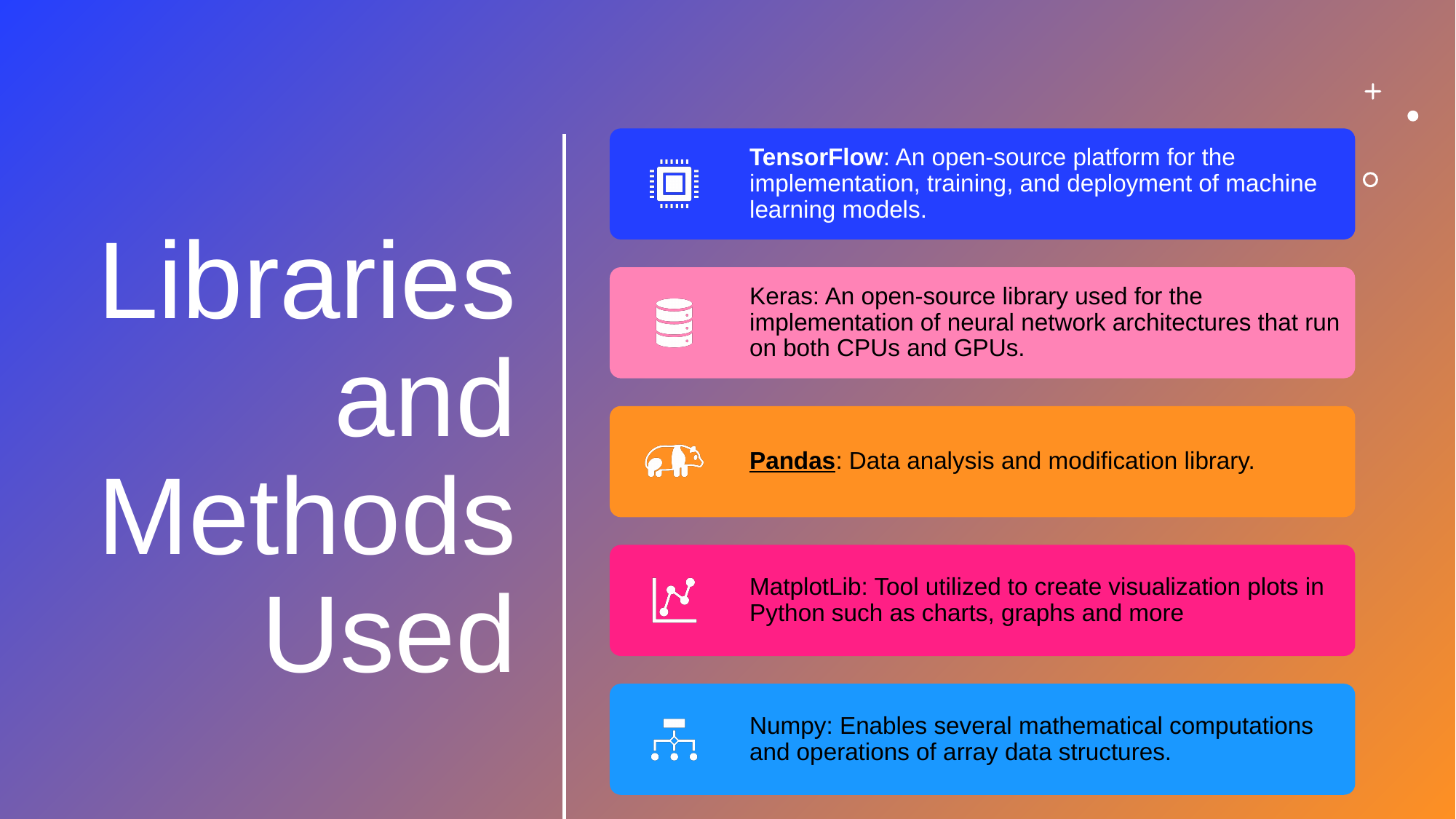

# Libraries and Methods Used
TensorFlow: An open-source platform for the implementation, training, and deployment of machine learning models.
Keras: An open-source library used for the implementation of neural network architectures that run on both CPUs and GPUs.
Pandas: Data analysis and modification library.
MatplotLib: Tool utilized to create visualization plots in Python such as charts, graphs and more
Numpy: Enables several mathematical computations and operations of array data structures.